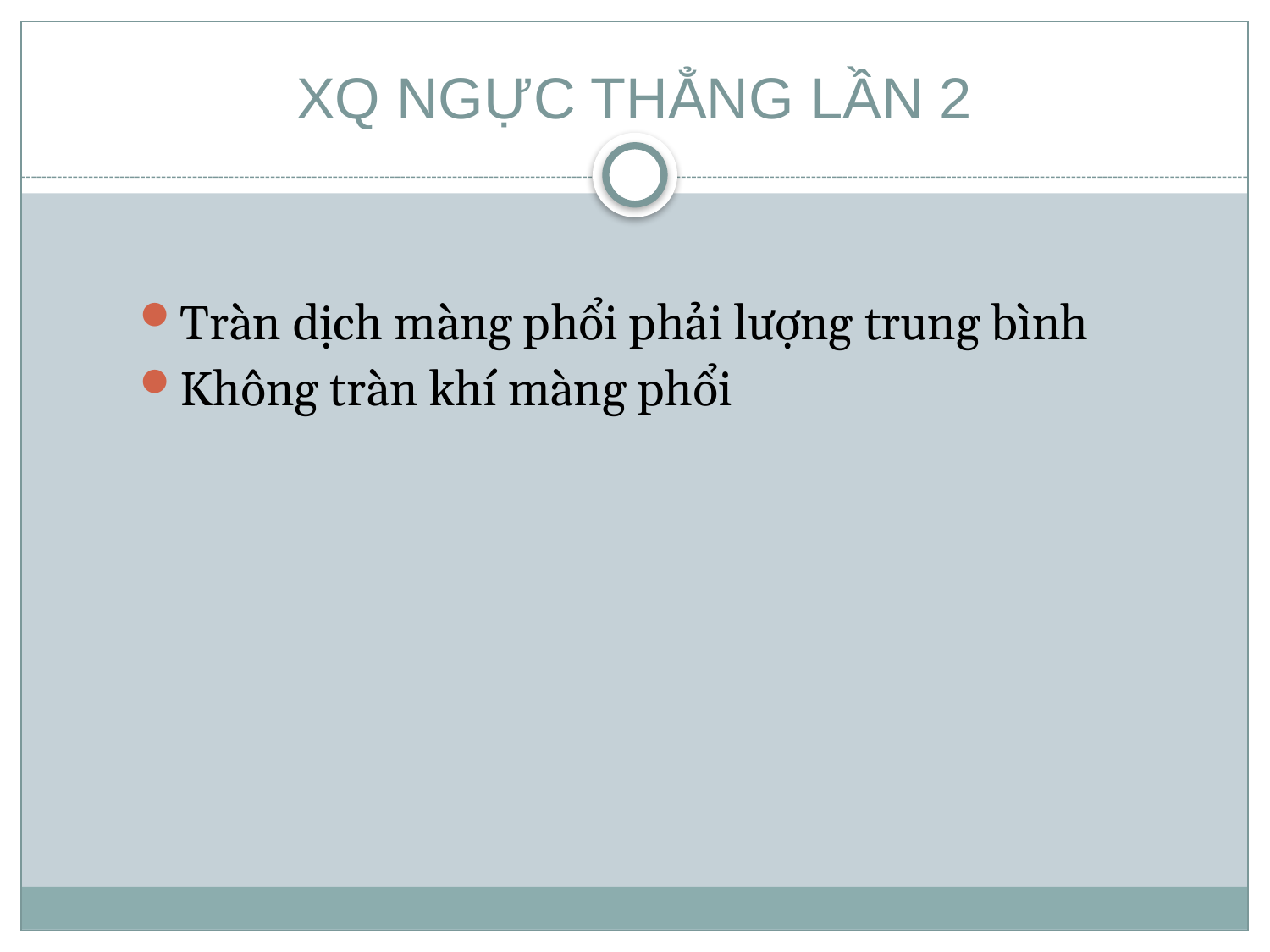

# XQ NGỰC THẲNG LẦN 2
Tràn dịch màng phổi phải lượng trung bình
Không tràn khí màng phổi